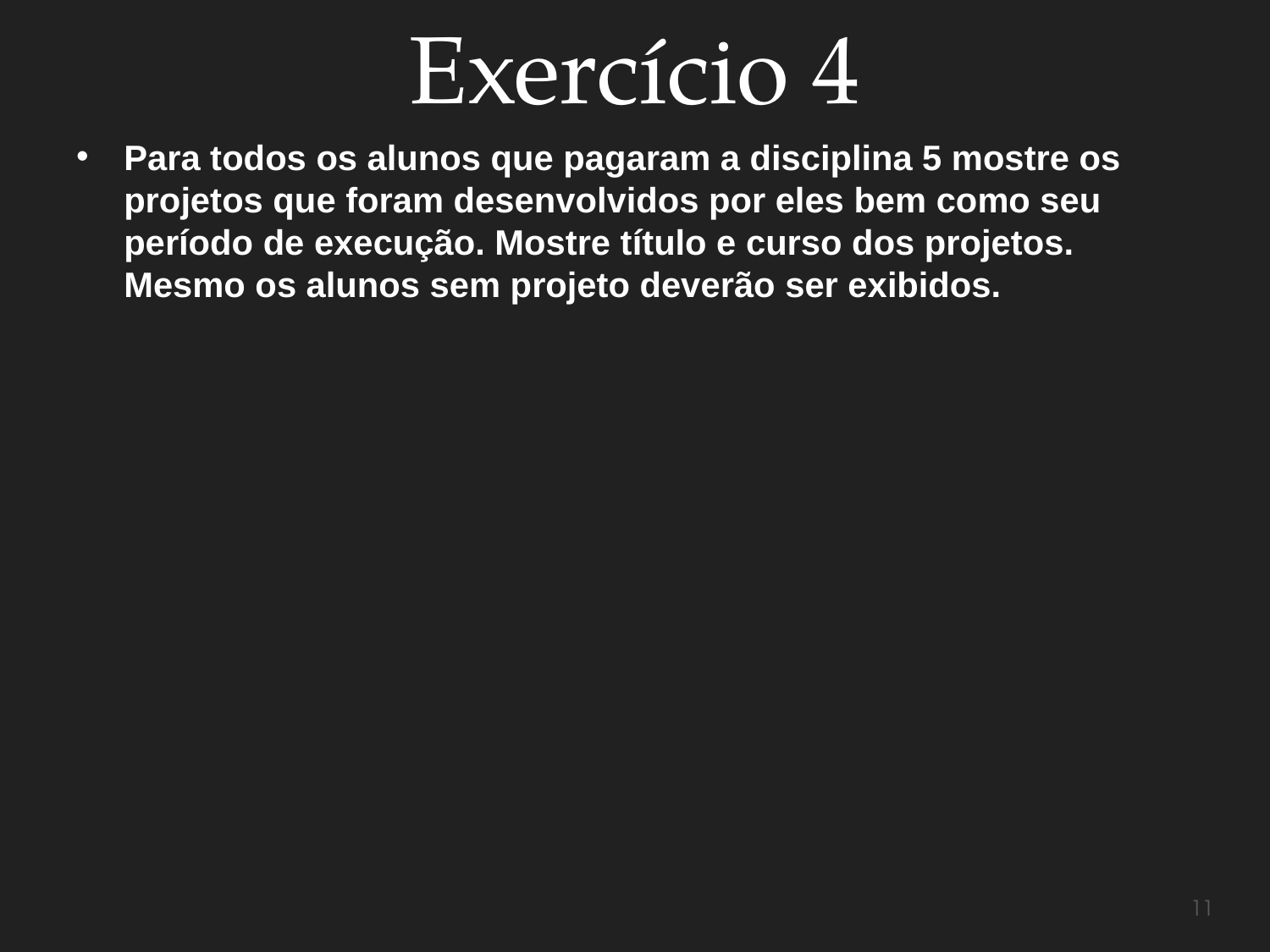

# Exercício 4
Para todos os alunos que pagaram a disciplina 5 mostre os projetos que foram desenvolvidos por eles bem como seu período de execução. Mostre título e curso dos projetos. Mesmo os alunos sem projeto deverão ser exibidos.
11